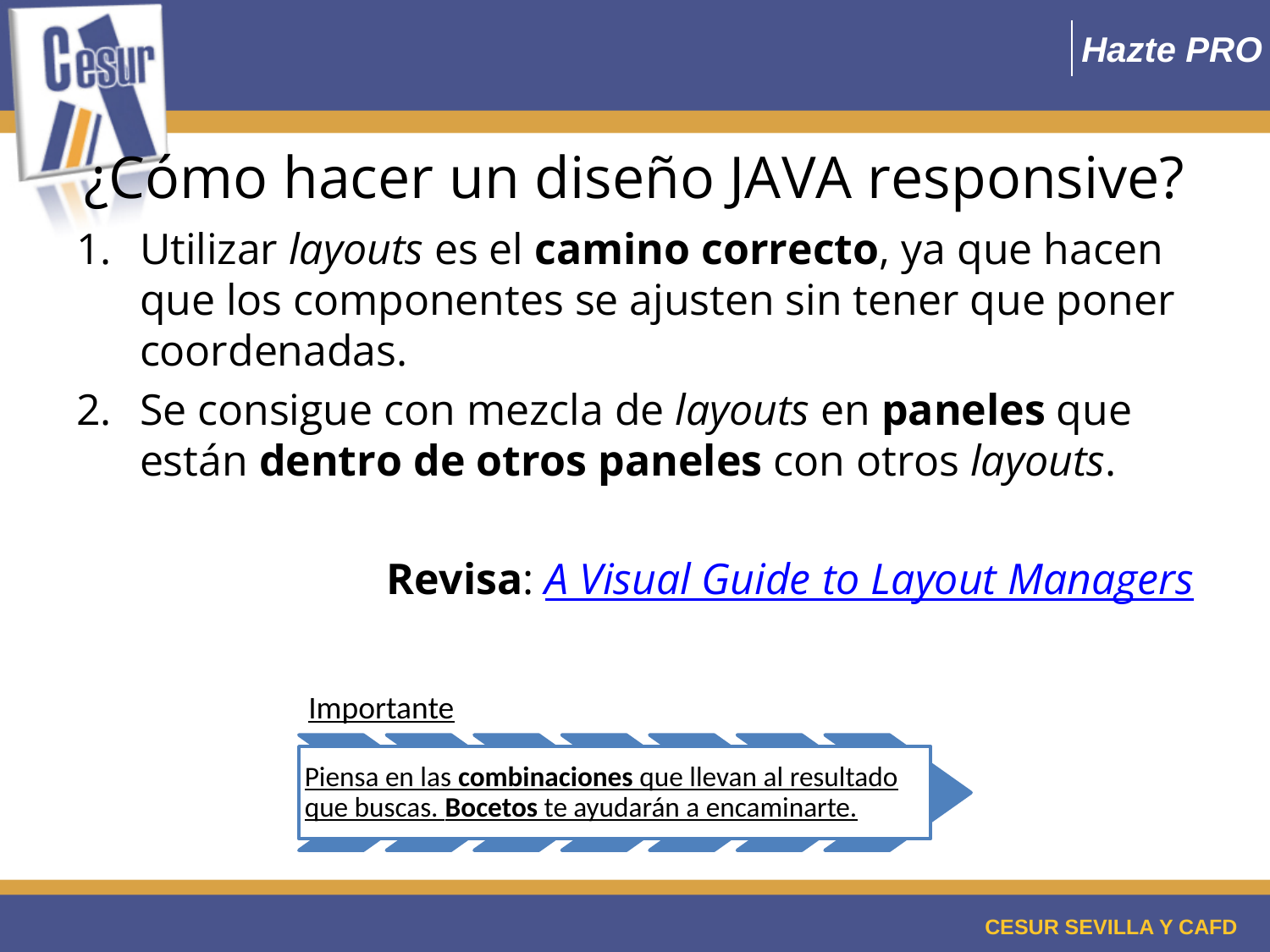

# ¿Cómo hacer un diseño JAVA responsive?
Utilizar layouts es el camino correcto, ya que hacen que los componentes se ajusten sin tener que poner coordenadas.
Se consigue con mezcla de layouts en paneles que están dentro de otros paneles con otros layouts.

Revisa: A Visual Guide to Layout Managers
Importante
Piensa en las combinaciones que llevan al resultado que buscas. Bocetos te ayudarán a encaminarte.